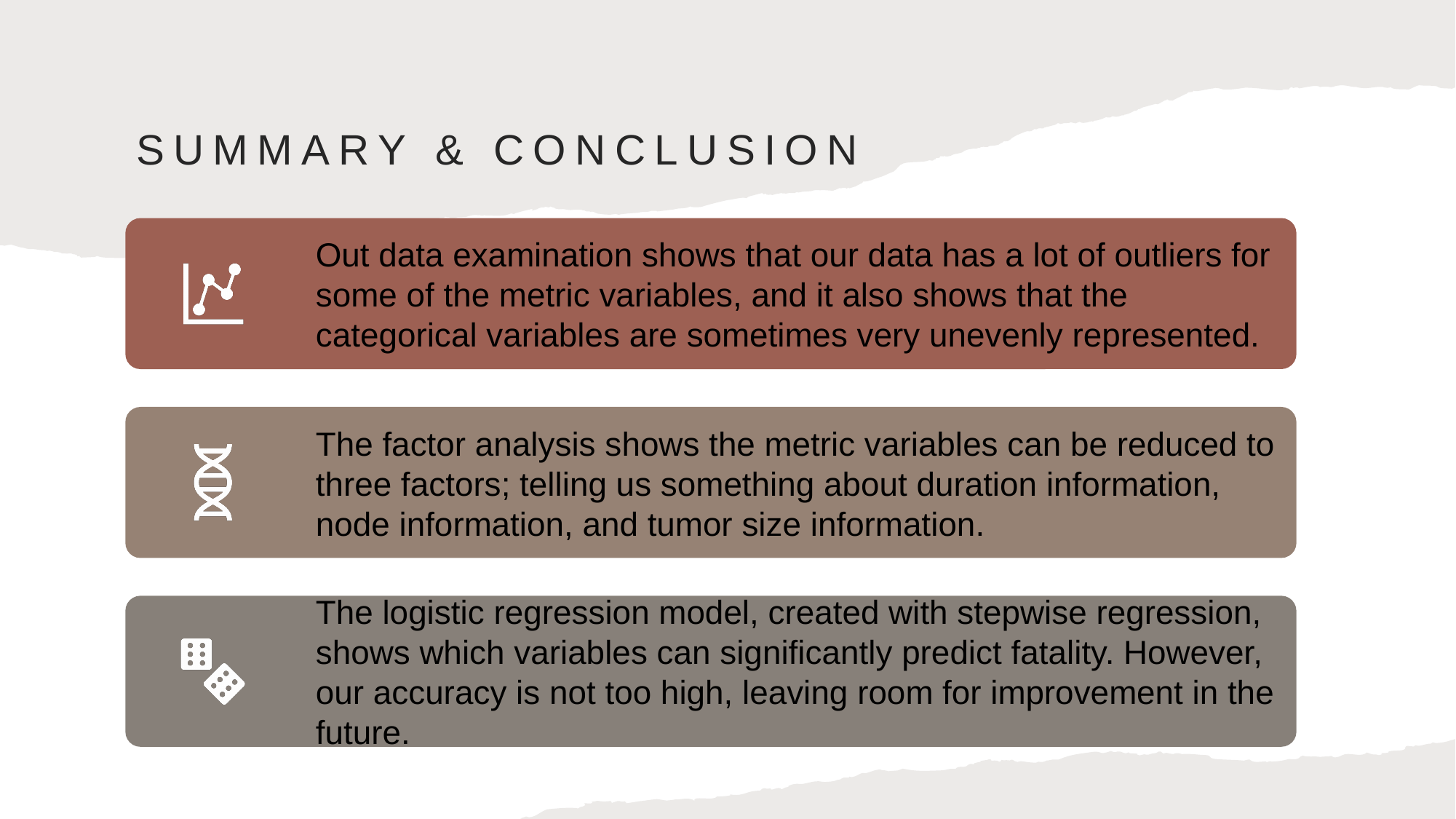

# Summary & Conclusion
Out data examination shows that our data has a lot of outliers for some of the metric variables, and it also shows that the categorical variables are sometimes very unevenly represented.
The factor analysis shows the metric variables can be reduced to three factors; telling us something about duration information, node information, and tumor size information.
The logistic regression model, created with stepwise regression, shows which variables can significantly predict fatality. However, our accuracy is not too high, leaving room for improvement in the future.